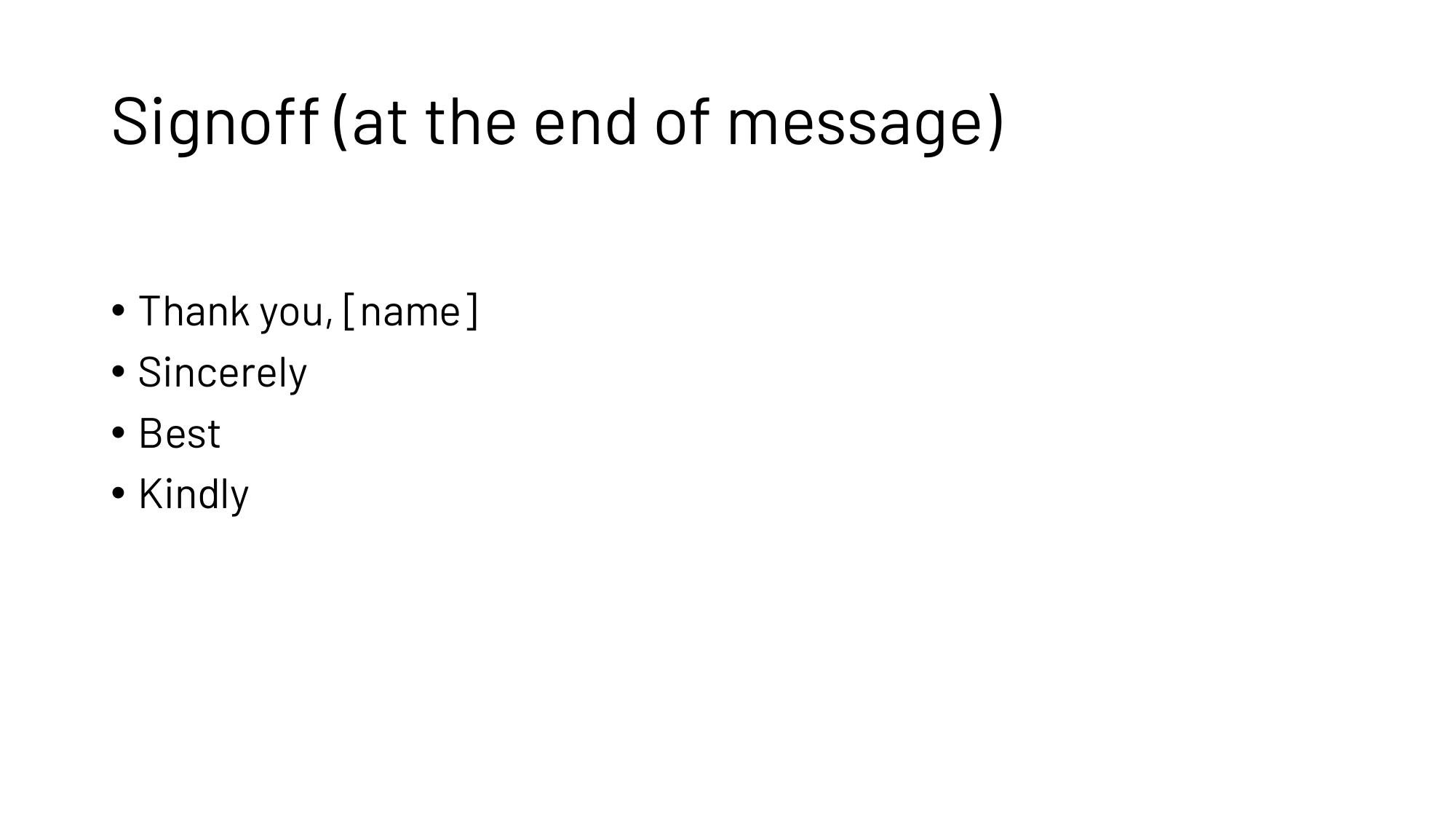

# Signoff (at the end of message)

Thank you, [name]
Sincerely
Best
Kindly